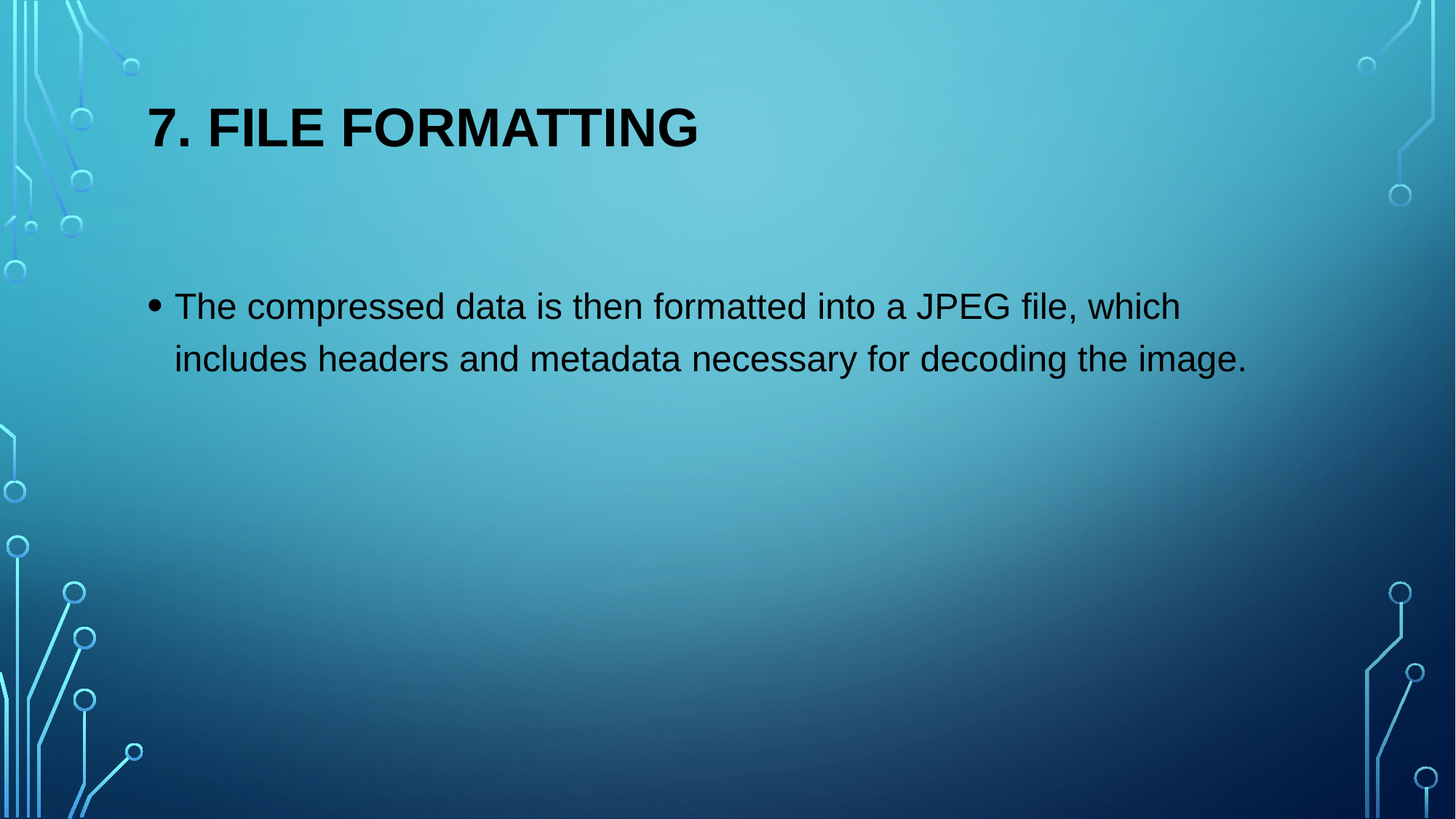

# 7. File Formatting
The compressed data is then formatted into a JPEG file, which includes headers and metadata necessary for decoding the image.